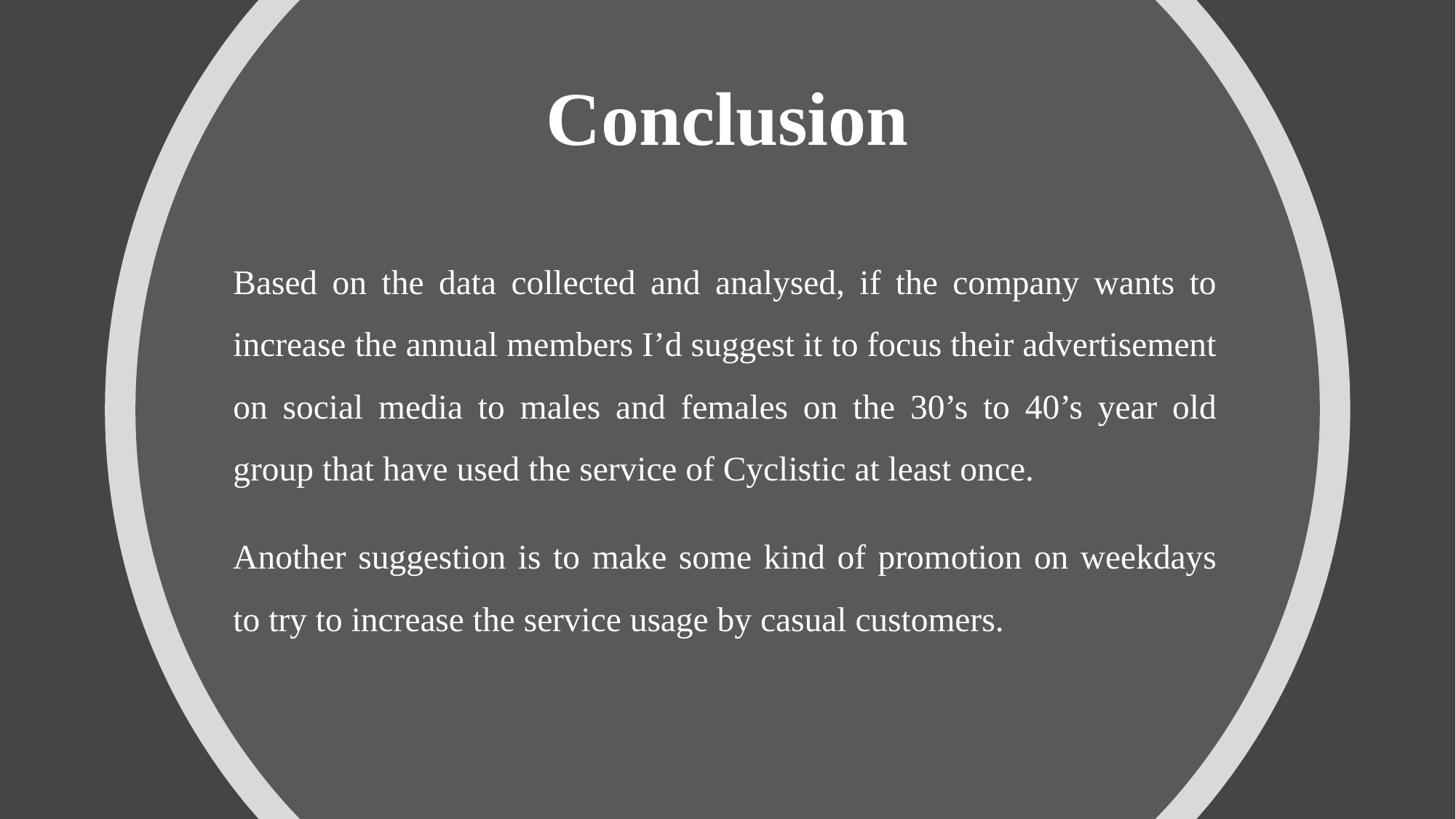

# Conclusion
Based on the data collected and analysed, if the company wants to increase the annual members I’d suggest it to focus their advertisement on social media to males and females on the 30’s to 40’s year old group that have used the service of Cyclistic at least once.
Another suggestion is to make some kind of promotion on weekdays to try to increase the service usage by casual customers.